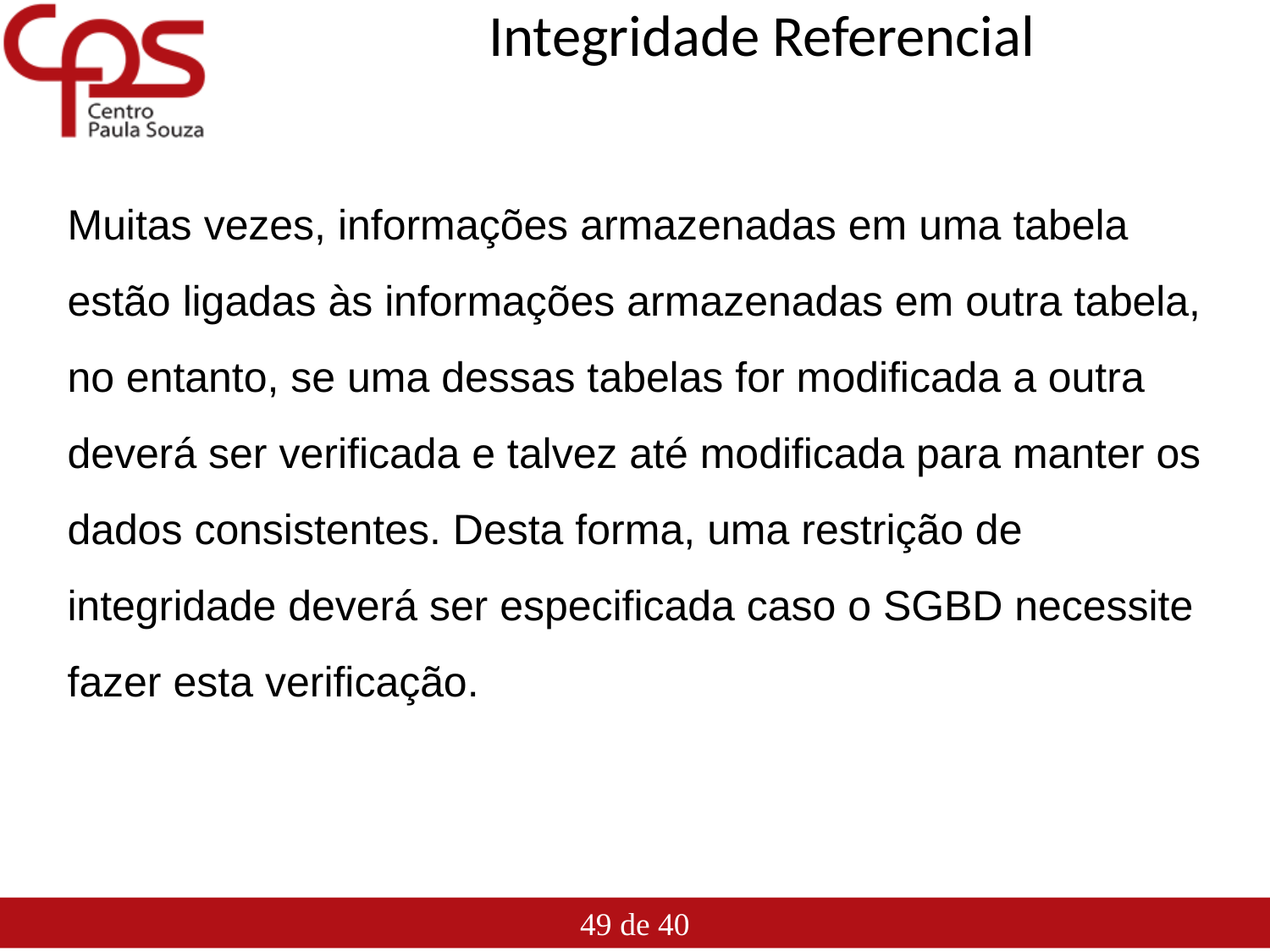

# Integridade Referencial
Muitas vezes, informações armazenadas em uma tabela estão ligadas às informações armazenadas em outra tabela, no entanto, se uma dessas tabelas for modificada a outra deverá ser verificada e talvez até modificada para manter os dados consistentes. Desta forma, uma restrição de integridade deverá ser especificada caso o SGBD necessite fazer esta verificação.